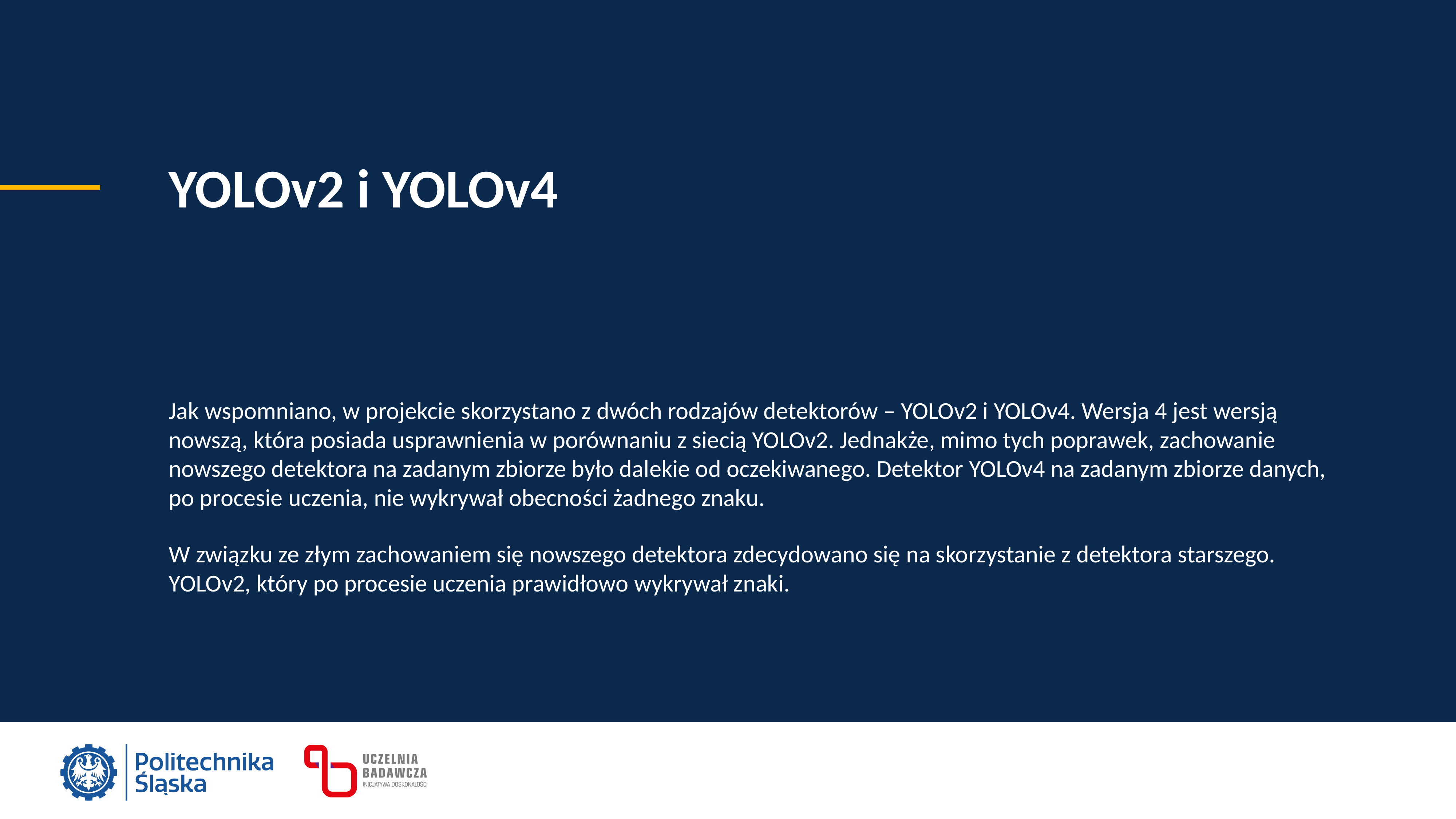

YOLOv2 i YOLOv4
Jak wspomniano, w projekcie skorzystano z dwóch rodzajów detektorów – YOLOv2 i YOLOv4. Wersja 4 jest wersją nowszą, która posiada usprawnienia w porównaniu z siecią YOLOv2. Jednakże, mimo tych poprawek, zachowanie nowszego detektora na zadanym zbiorze było dalekie od oczekiwanego. Detektor YOLOv4 na zadanym zbiorze danych, po procesie uczenia, nie wykrywał obecności żadnego znaku.
W związku ze złym zachowaniem się nowszego detektora zdecydowano się na skorzystanie z detektora starszego. YOLOv2, który po procesie uczenia prawidłowo wykrywał znaki.